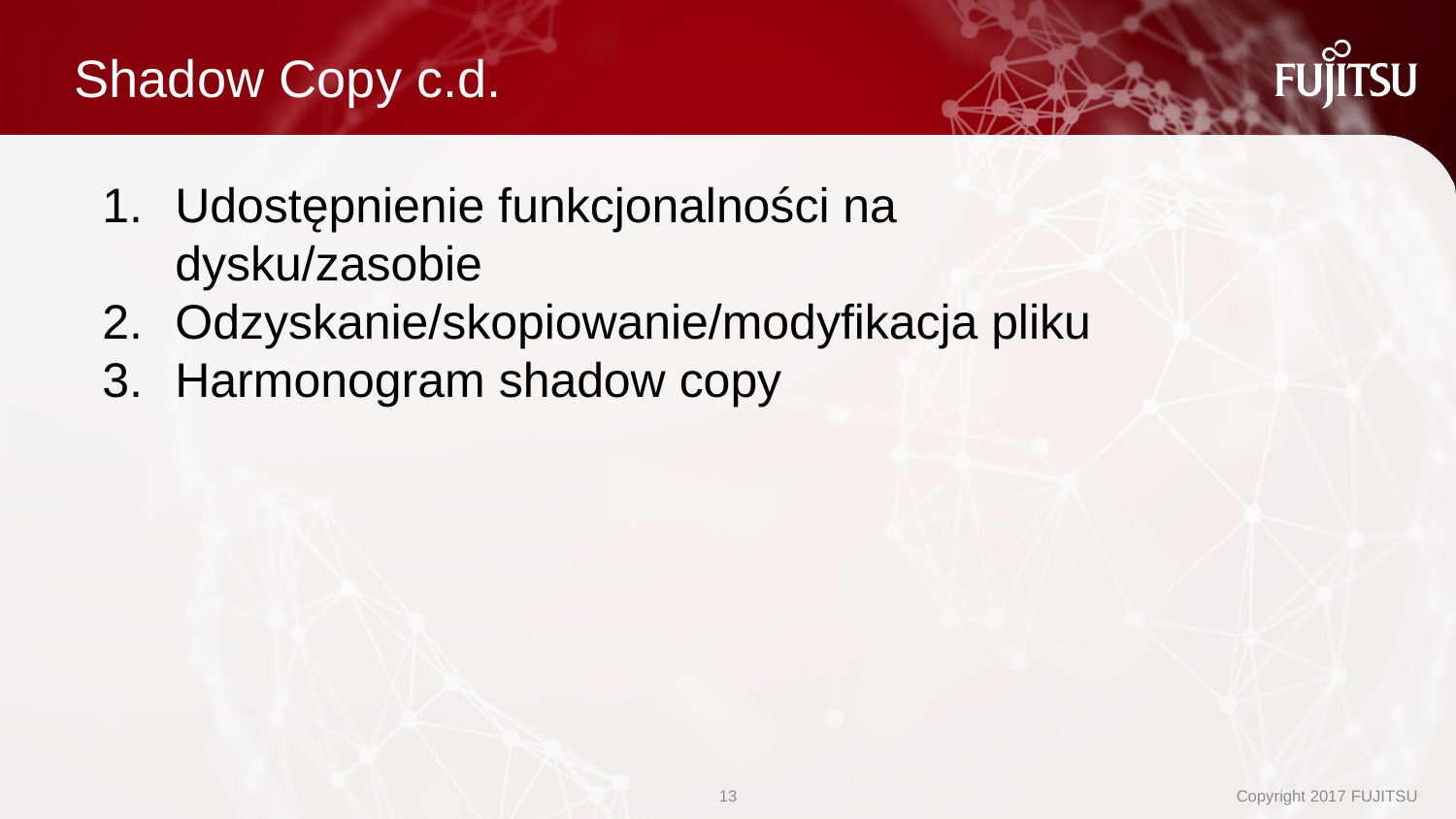

# Shadow Copy c.d.
Udostępnienie funkcjonalności na dysku/zasobie
Odzyskanie/skopiowanie/modyfikacja pliku
Harmonogram shadow copy
13
Copyright 2017 FUJITSU